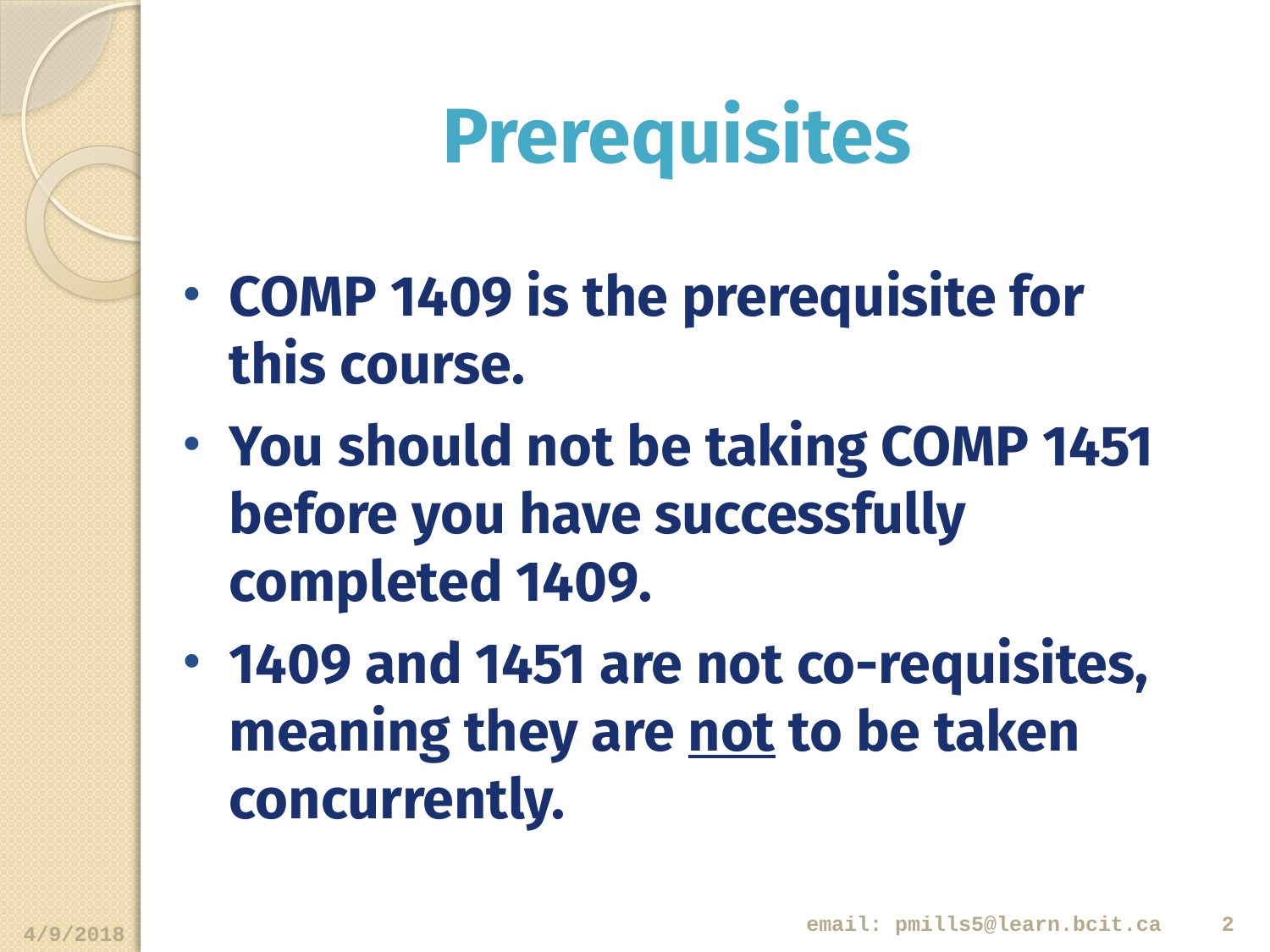

Prerequisites
COMP 1409 is the prerequisite for this course.
You should not be taking COMP 1451 before you have successfully completed 1409.
1409 and 1451 are not co-requisites, meaning they are not to be taken concurrently.

email: pmills5@learn.bcit.ca
2
4/9/2018